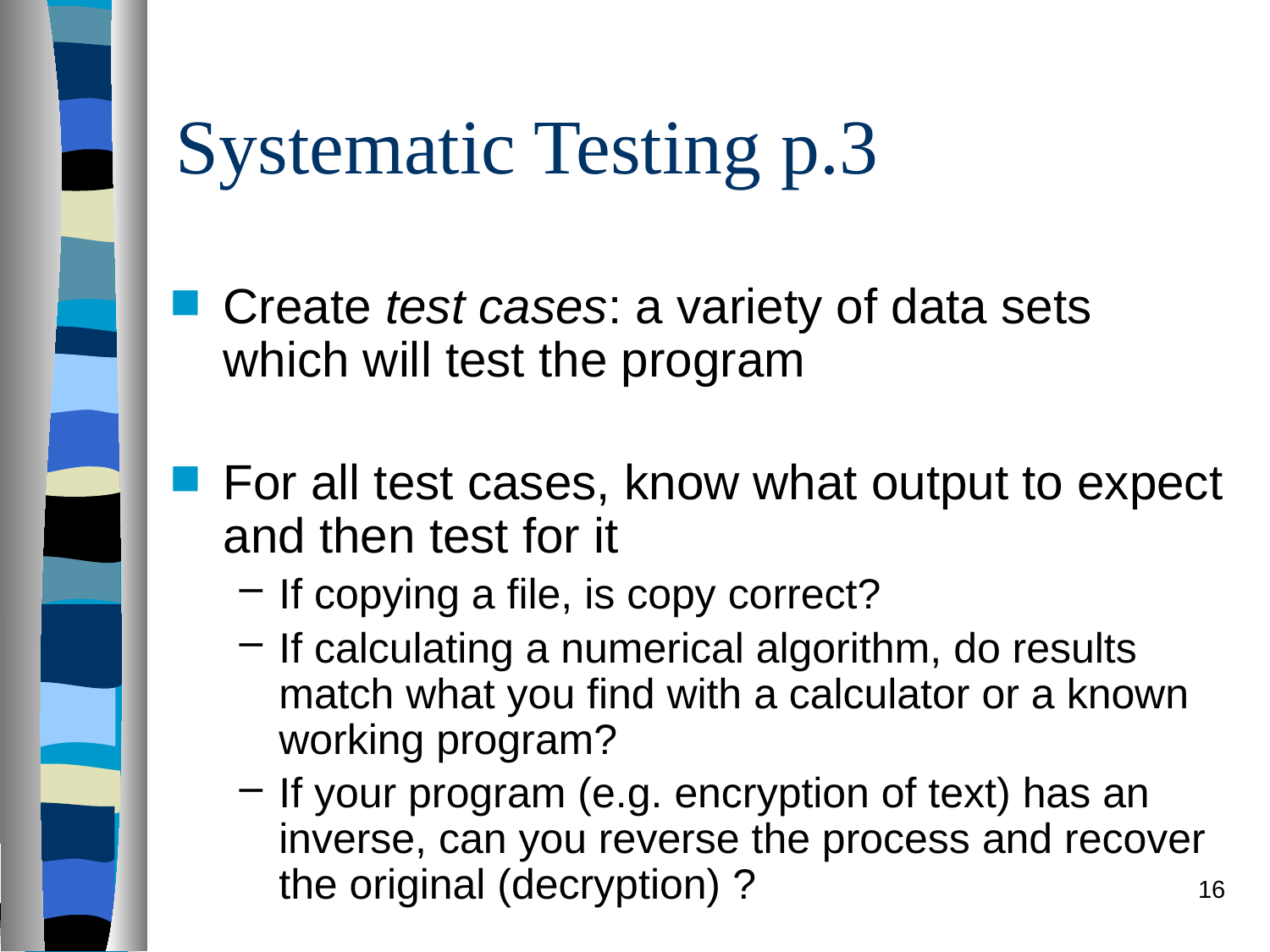

# Systematic Testing p.3
Create test cases: a variety of data sets which will test the program
For all test cases, know what output to expect and then test for it
If copying a file, is copy correct?
If calculating a numerical algorithm, do results match what you find with a calculator or a known working program?
If your program (e.g. encryption of text) has an inverse, can you reverse the process and recover the original (decryption) ?
16